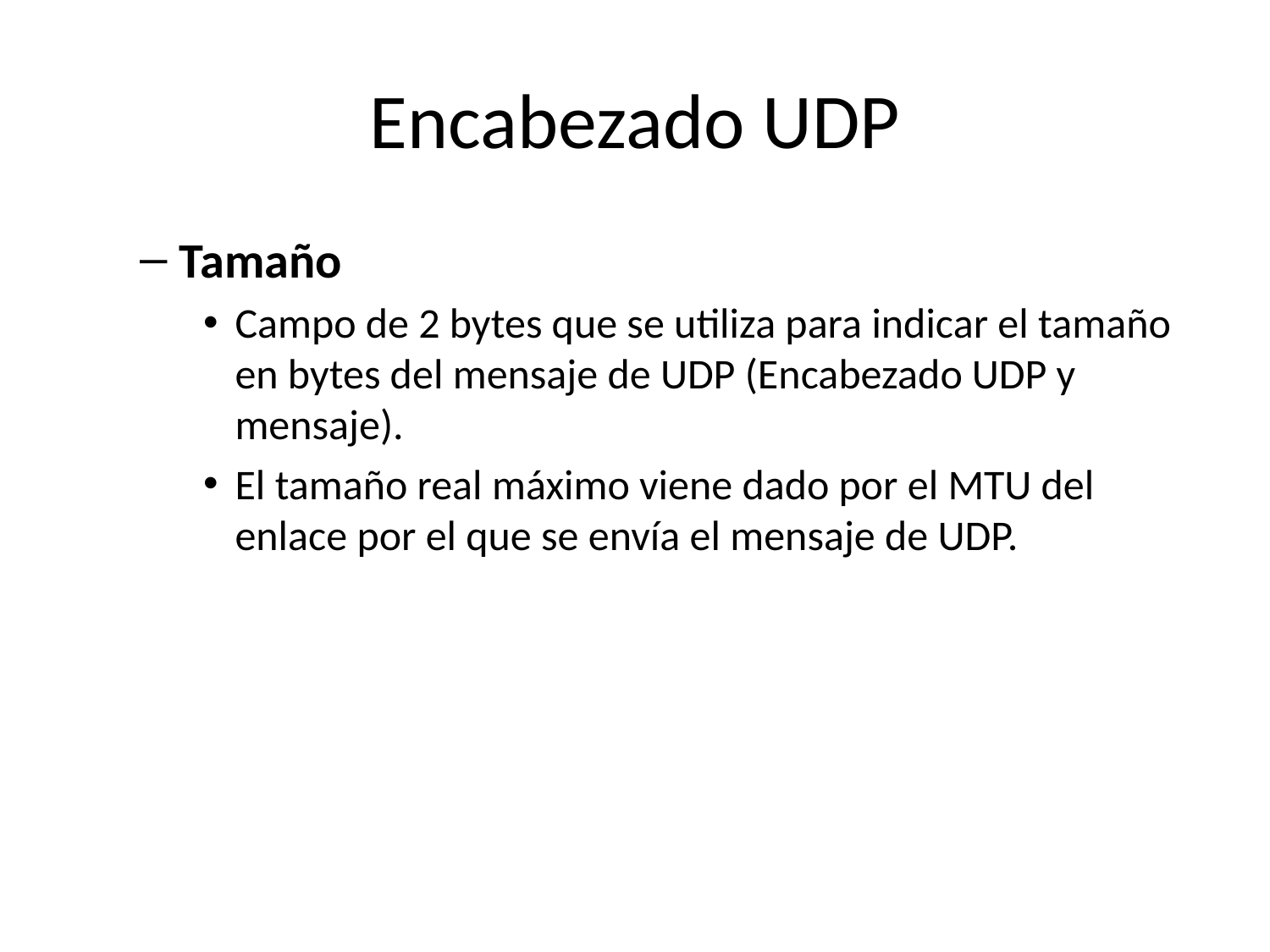

# Encabezado UDP
Tamaño
Campo de 2 bytes que se utiliza para indicar el tamaño en bytes del mensaje de UDP (Encabezado UDP y mensaje).
El tamaño real máximo viene dado por el MTU del enlace por el que se envía el mensaje de UDP.